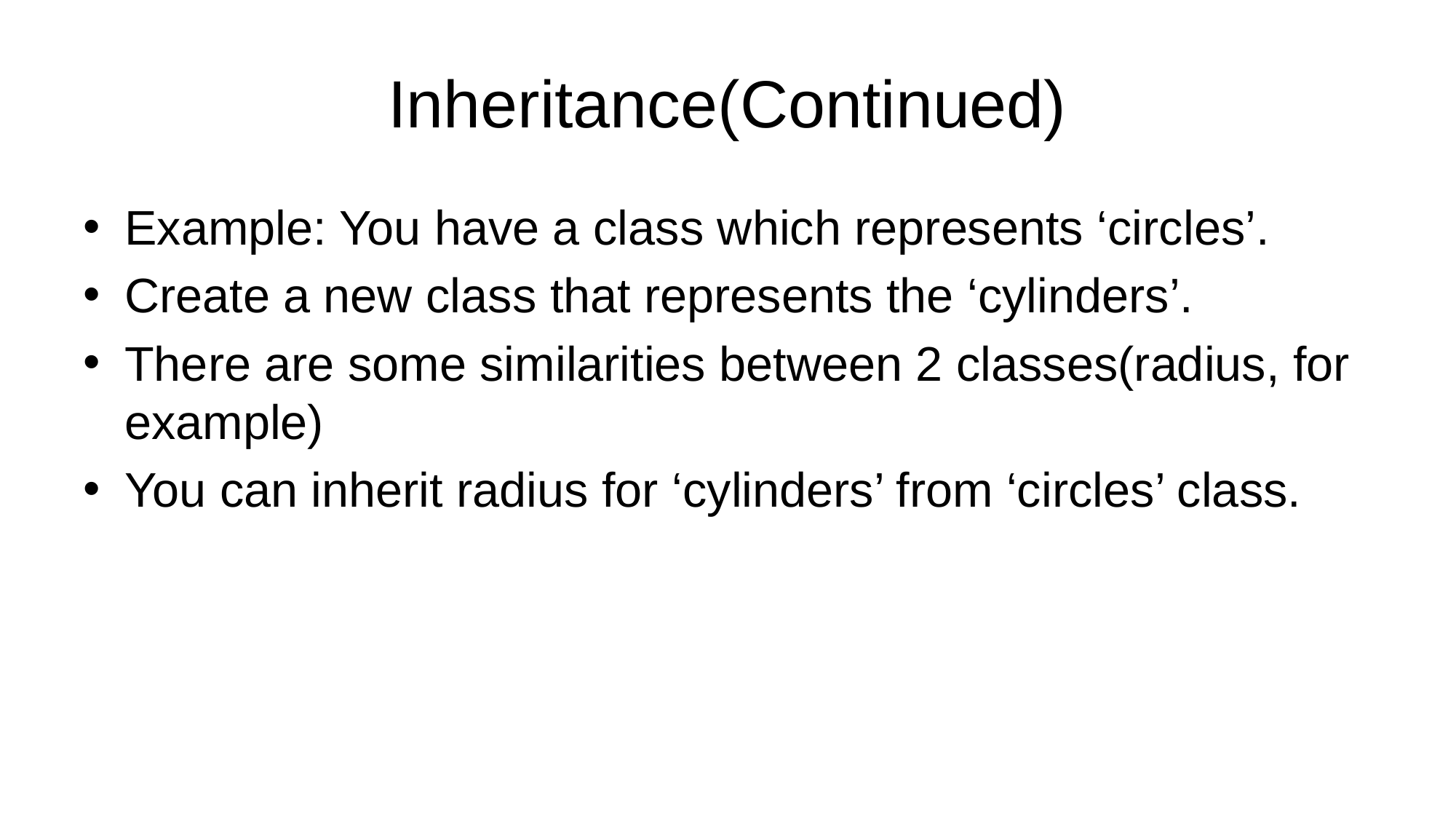

# Inheritance(Continued)
Example: You have a class which represents ‘circles’.
Create a new class that represents the ‘cylinders’.
There are some similarities between 2 classes(radius, for example)
You can inherit radius for ‘cylinders’ from ‘circles’ class.